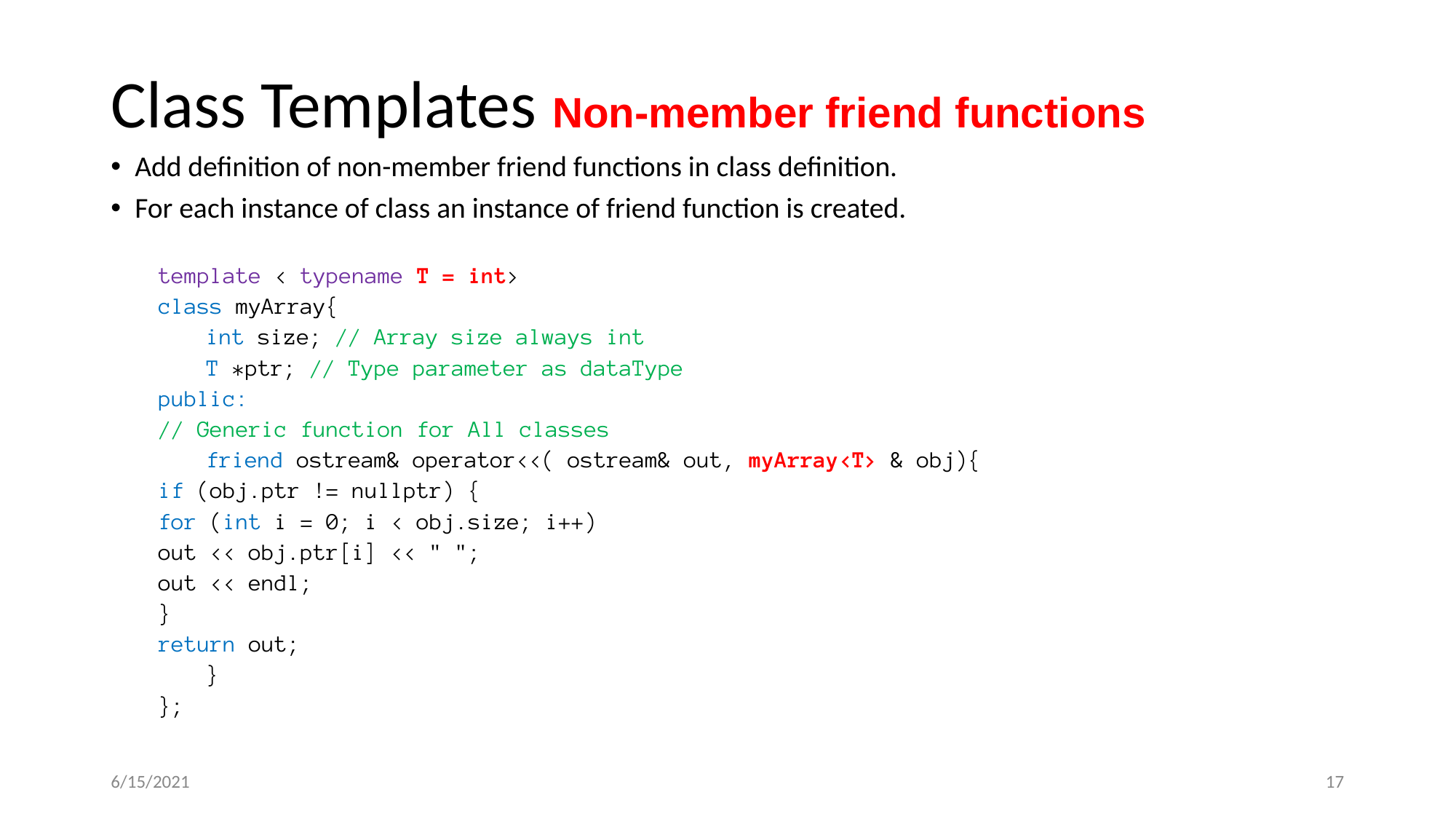

# Class Templates Non-member friend functions
Add definition of non-member friend functions in class definition.
For each instance of class an instance of friend function is created.

template < typename T = int>
class myArray{
int size; // Array size always int
T *ptr; // Type parameter as dataType
public:
// Generic function for All classes
friend ostream& operator<<( ostream& out, myArray<T> & obj){
		if (obj.ptr != nullptr) {
			for (int i = 0; i < obj.size; i++)
				out << obj.ptr[i] << " ";
			out << endl;
		}
		return out;
}
};

6/15/2021
17